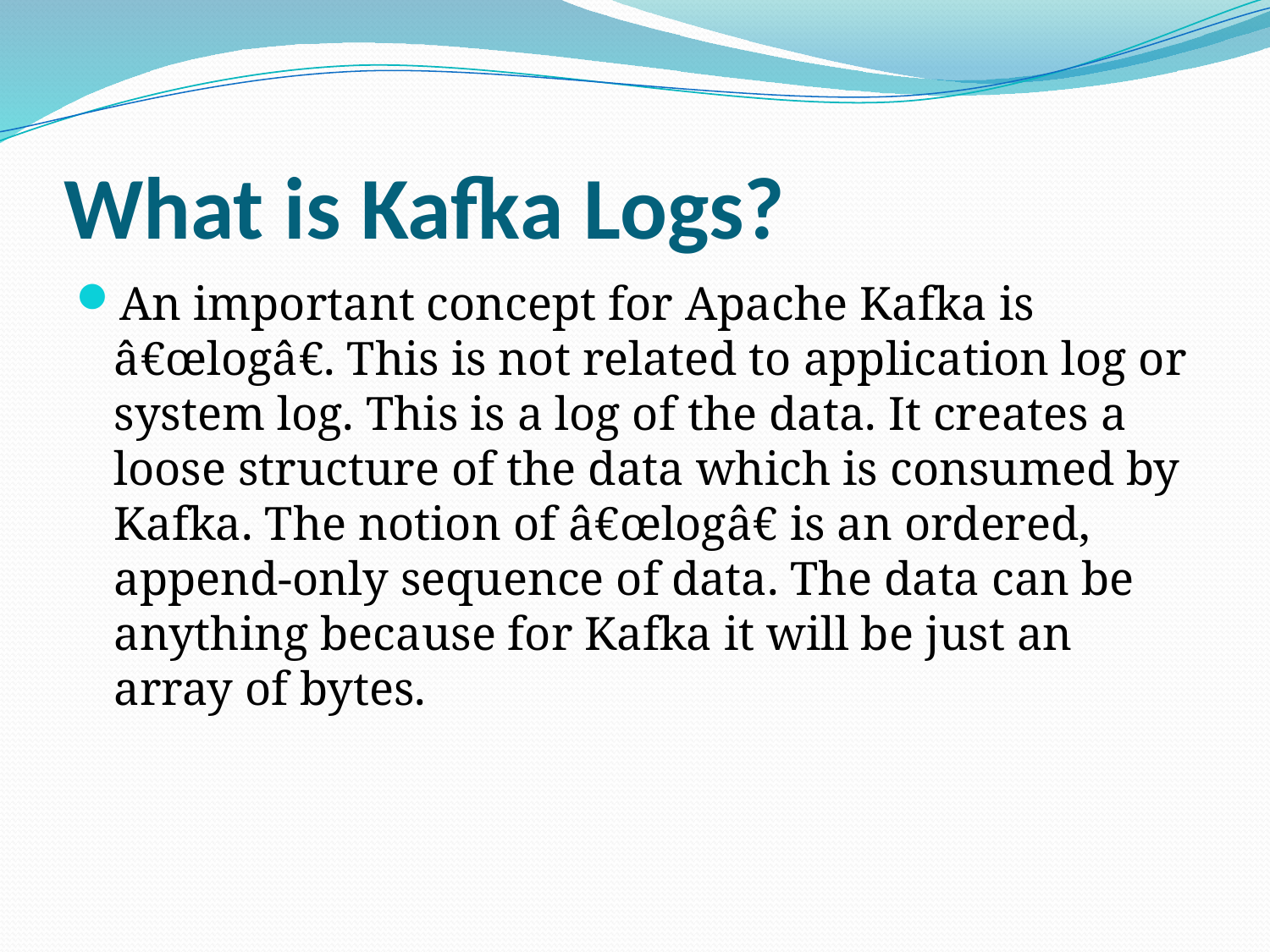

# What is Kafka Logs?
An important concept for Apache Kafka is â€œlogâ€. This is not related to application log or system log. This is a log of the data. It creates a loose structure of the data which is consumed by Kafka. The notion of â€œlogâ€ is an ordered, append-only sequence of data. The data can be anything because for Kafka it will be just an array of bytes.